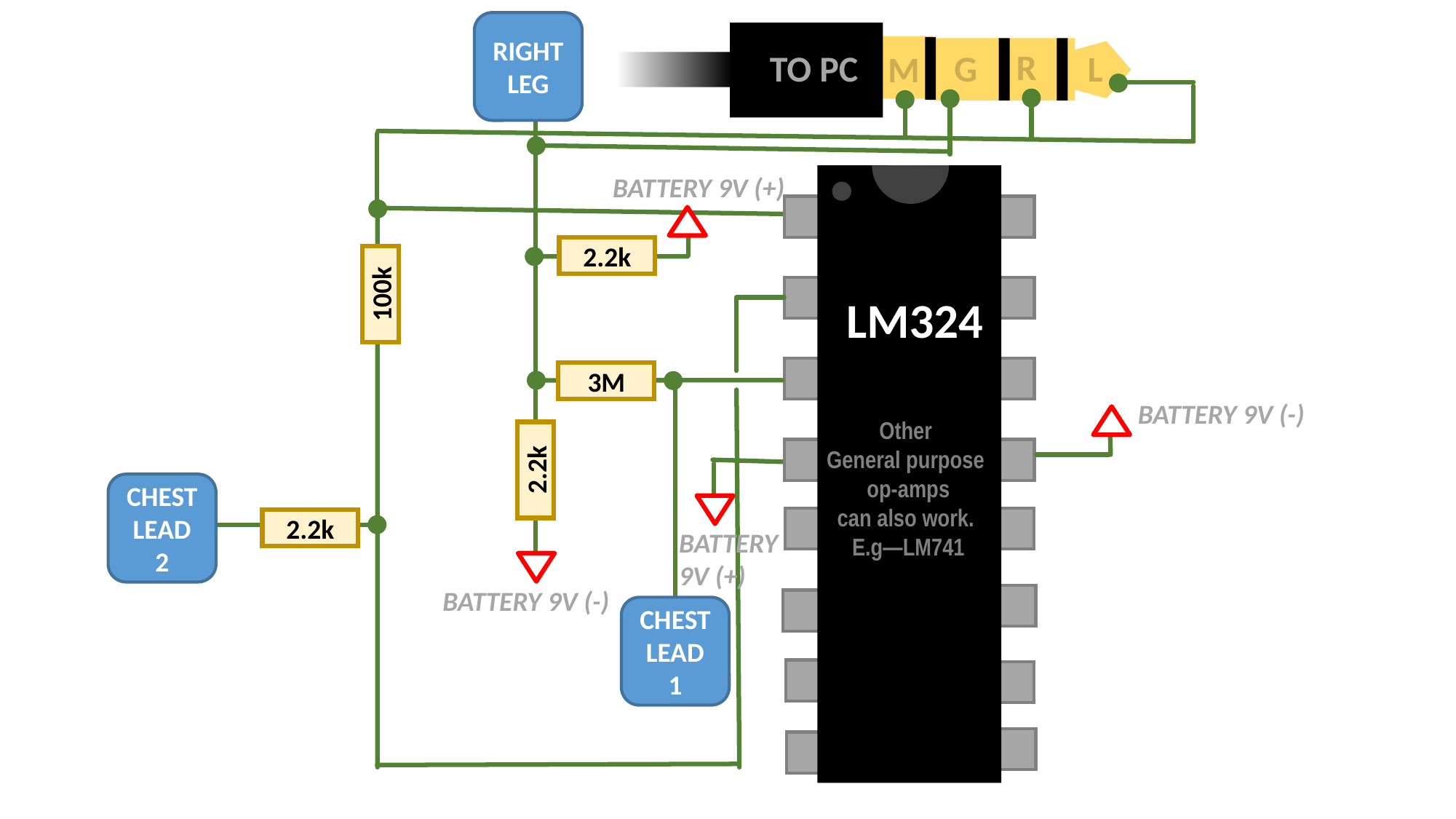

RIGHT
LEG

R
TO PC
G
L
M

BATTERY 9V (+)

2.2k

100k

LM324

3M

BATTERY 9V (-)

Other
General purpose
op-amps
can also work.
E.g—LM741

2.2k
CHEST LEAD 2

2.2k

BATTERY 9V (+)

BATTERY 9V (-)

CHEST LEAD 1